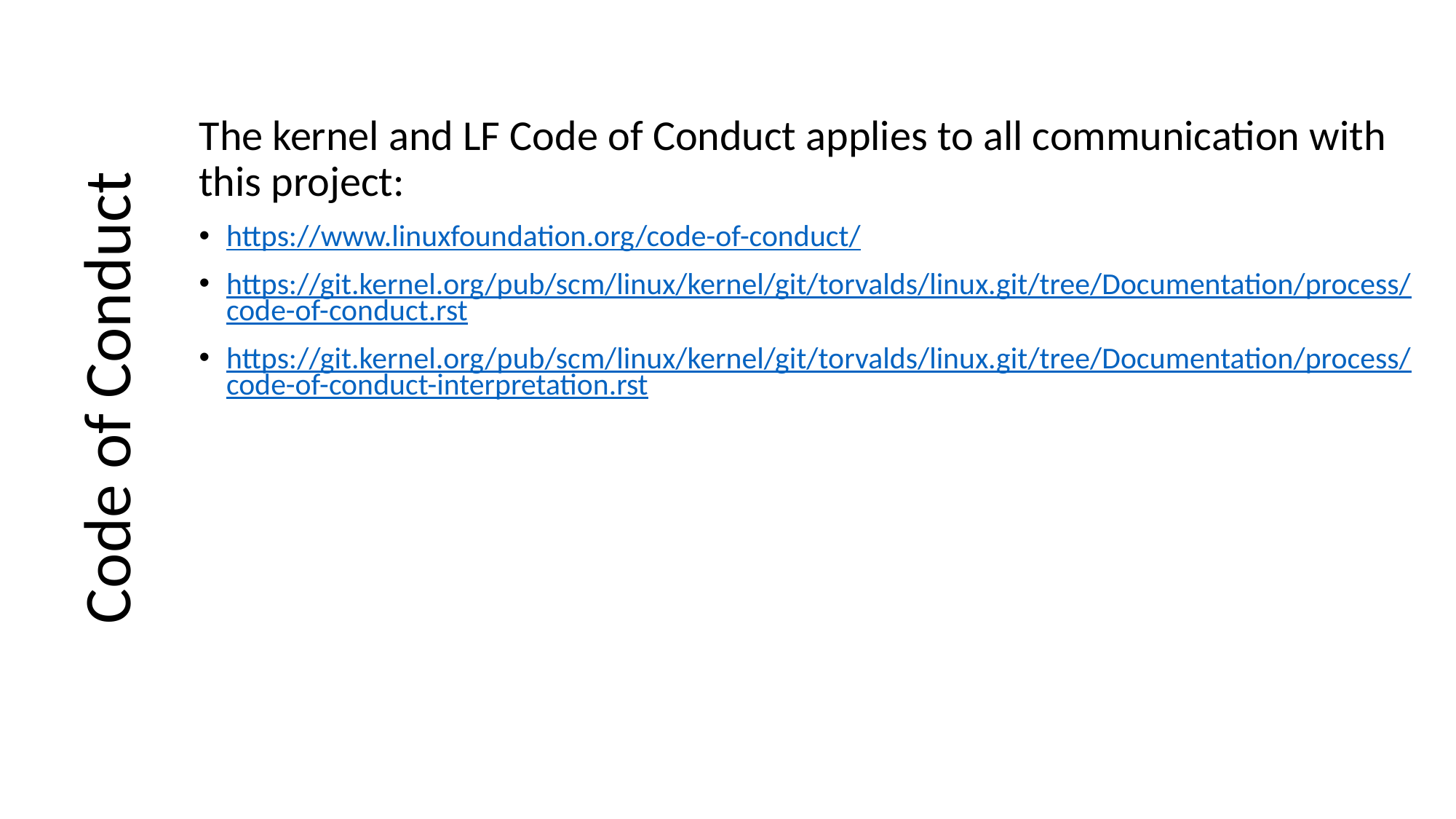

The kernel and LF Code of Conduct applies to all communication with this project:
https://www.linuxfoundation.org/code-of-conduct/
https://git.kernel.org/pub/scm/linux/kernel/git/torvalds/linux.git/tree/Documentation/process/code-of-conduct.rst
https://git.kernel.org/pub/scm/linux/kernel/git/torvalds/linux.git/tree/Documentation/process/code-of-conduct-interpretation.rst

# Code of Conduct